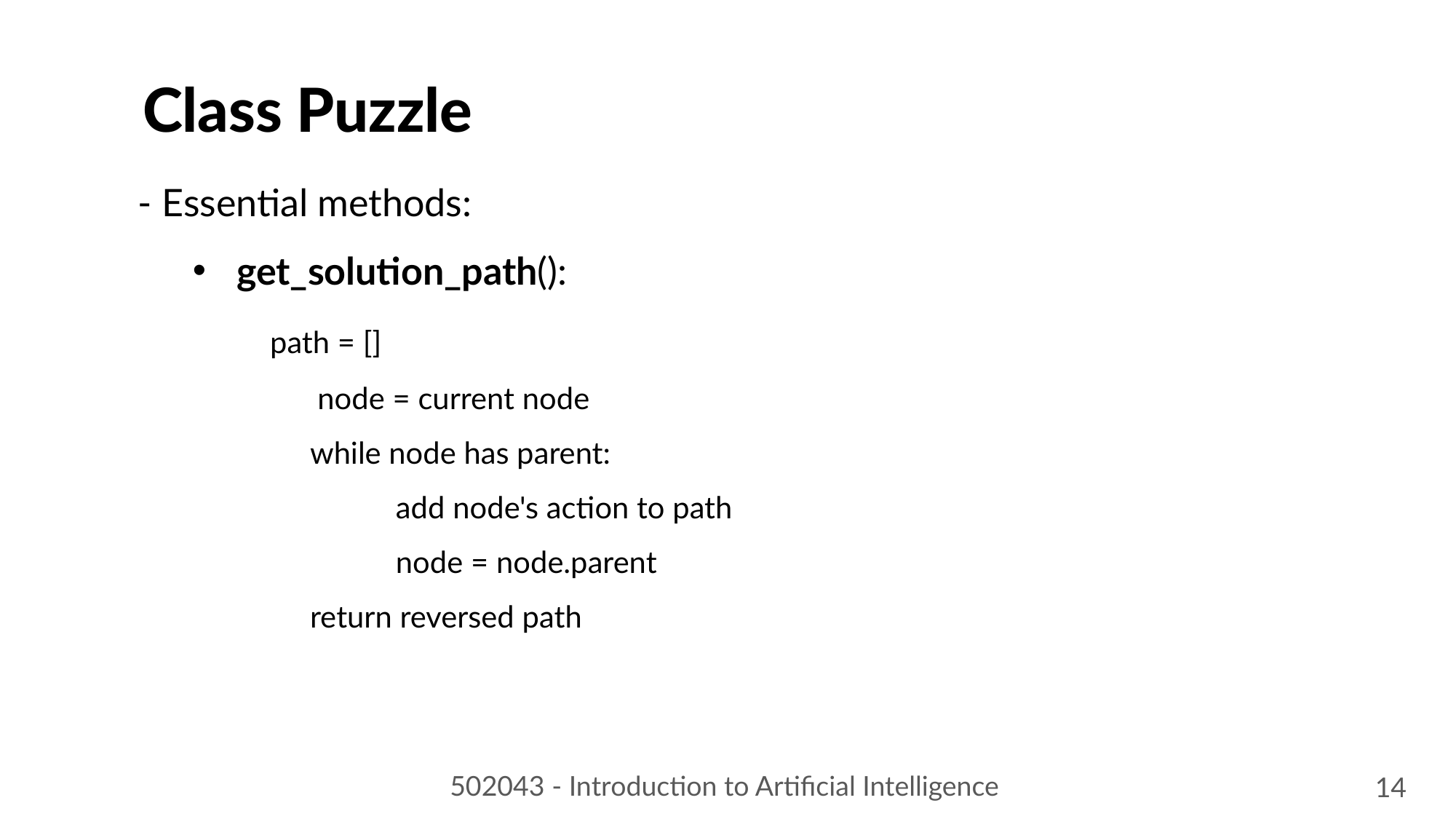

Class Puzzle
- Essential methods:
 get_solution_path():
        path = []
	  node = current node
        while node has parent:
            add node's action to path
            node = node.parent
        return reversed path
502043 - Introduction to Artificial Intelligence
14